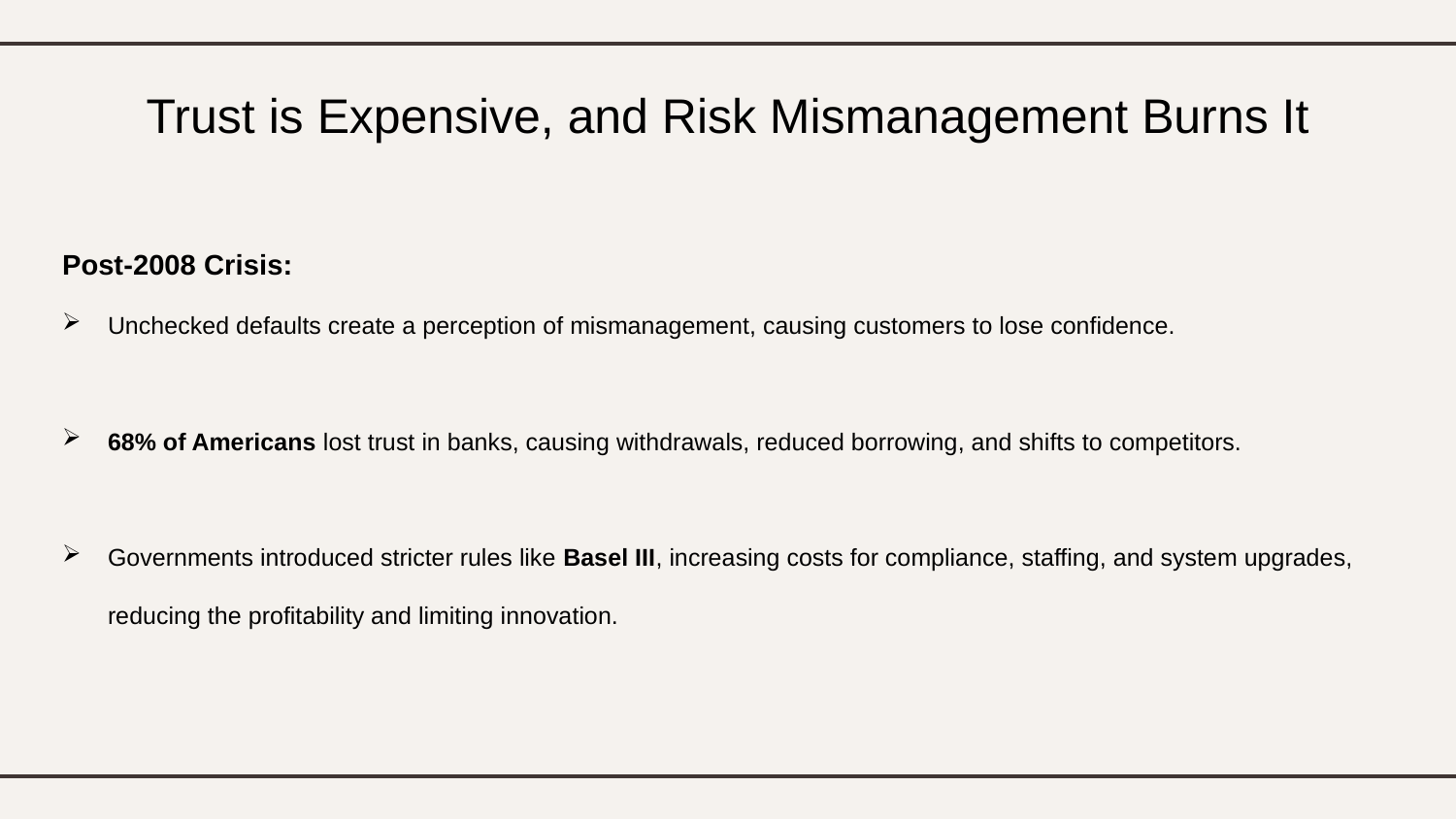

# Trust is Expensive, and Risk Mismanagement Burns It
Post-2008 Crisis:
Unchecked defaults create a perception of mismanagement, causing customers to lose confidence.

68% of Americans lost trust in banks, causing withdrawals, reduced borrowing, and shifts to competitors.

Governments introduced stricter rules like Basel III, increasing costs for compliance, staffing, and system upgrades, reducing the profitability and limiting innovation.